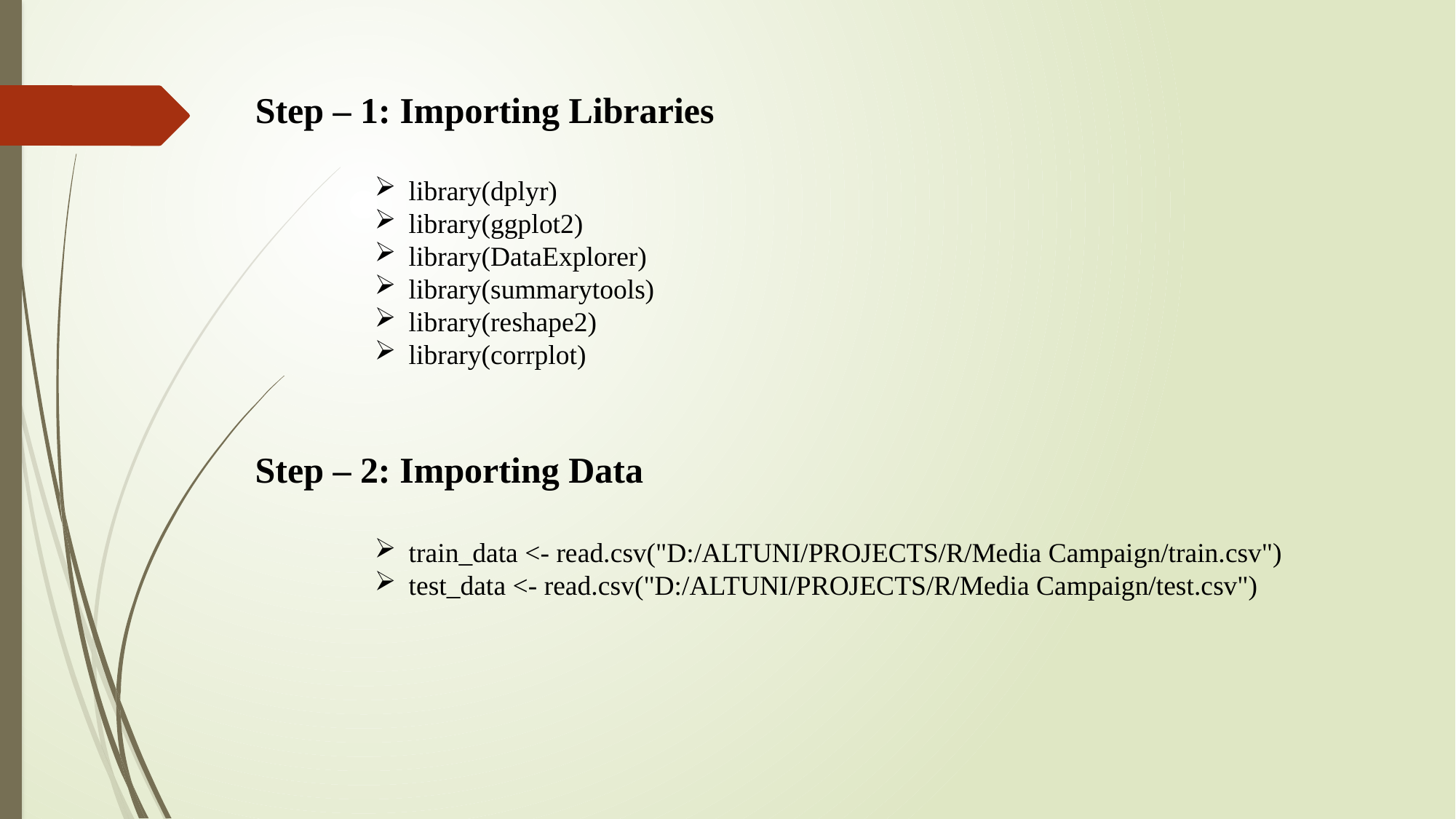

Step – 1: Importing Libraries
library(dplyr)
library(ggplot2)
library(DataExplorer)
library(summarytools)
library(reshape2)
library(corrplot)
Step – 2: Importing Data
train_data <- read.csv("D:/ALTUNI/PROJECTS/R/Media Campaign/train.csv")
test_data <- read.csv("D:/ALTUNI/PROJECTS/R/Media Campaign/test.csv")